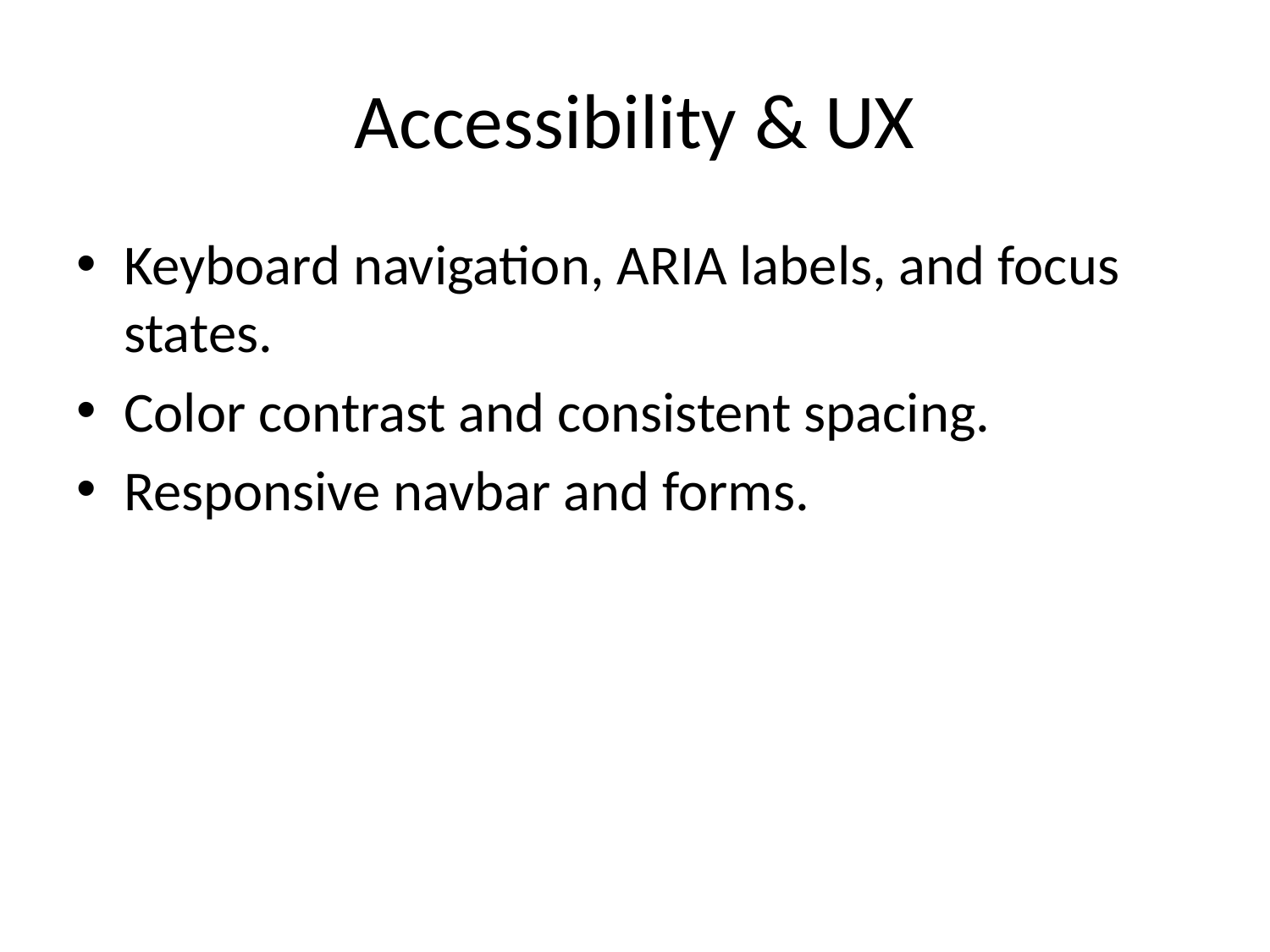

# Accessibility & UX
Keyboard navigation, ARIA labels, and focus states.
Color contrast and consistent spacing.
Responsive navbar and forms.